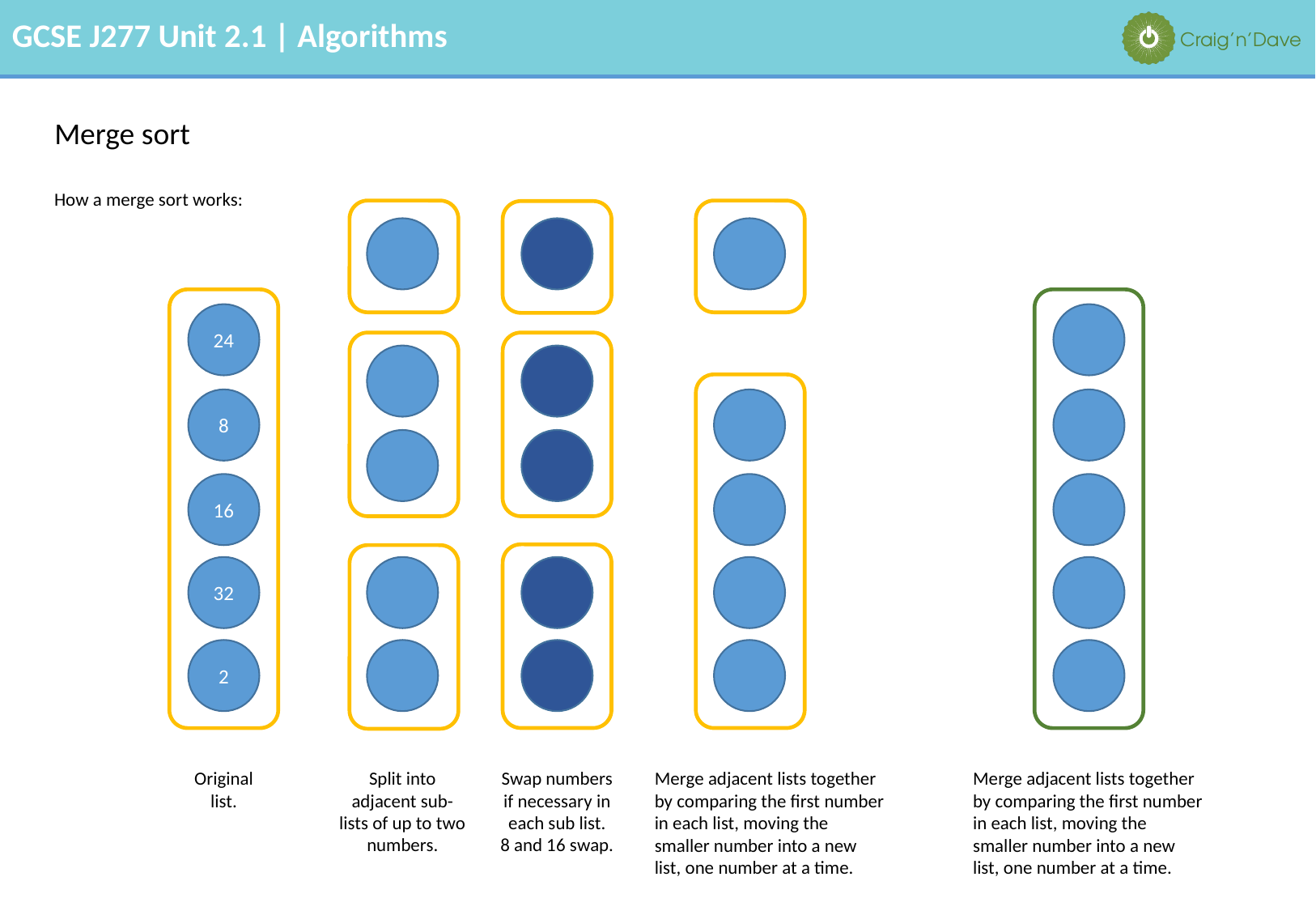

# Merge sort
How a merge sort works:

24

8

16

32

2

Original list.
Split into adjacent sub-lists of up to two numbers.
Swap numbers if necessary in each sub list.
8 and 16 swap.
Merge adjacent lists together by comparing the first number in each list, moving the smaller number into a new list, one number at a time.
Merge adjacent lists together by comparing the first number in each list, moving the smaller number into a new list, one number at a time.